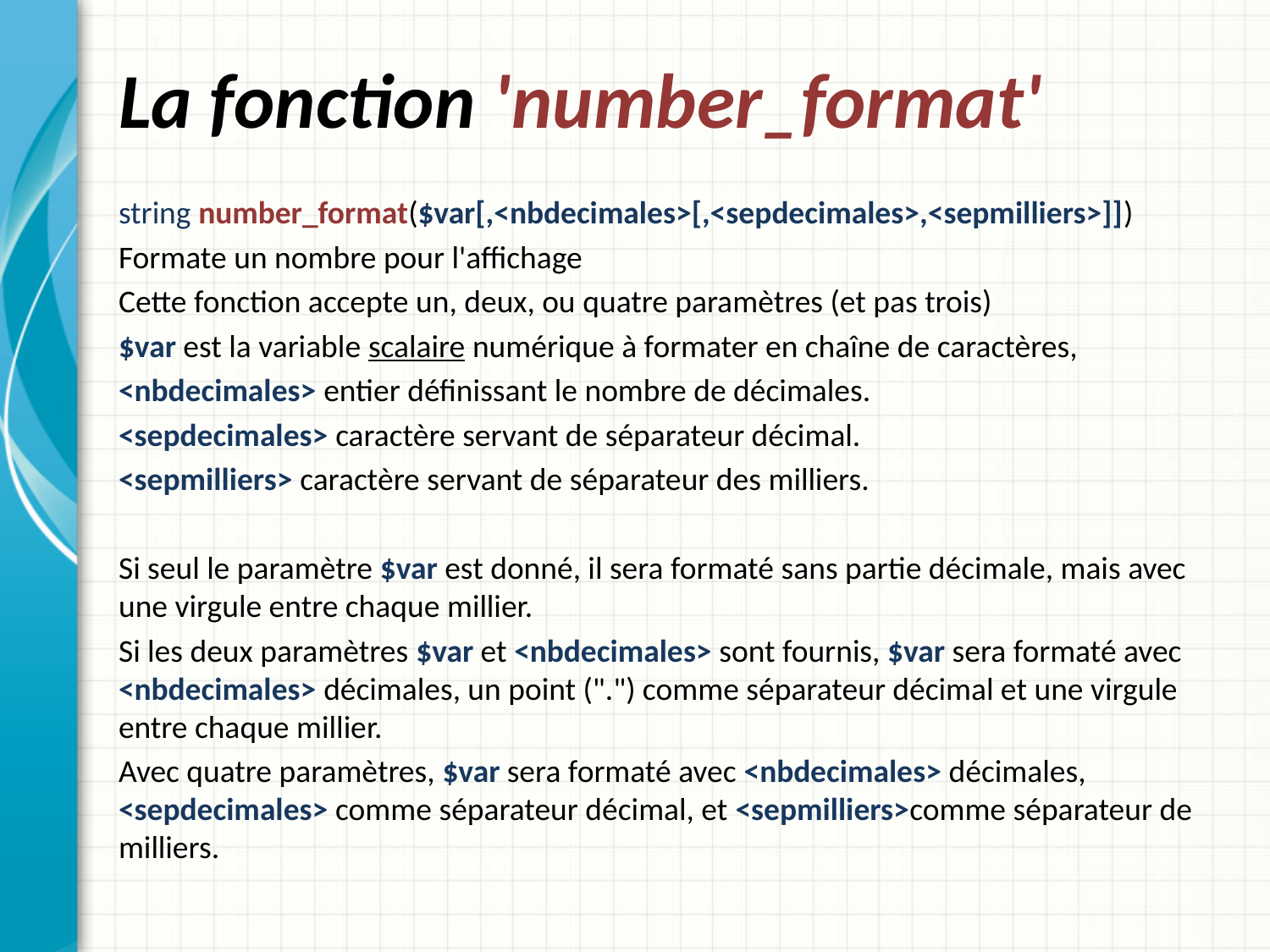

# La fonction 'number_format'
string number_format($var[,<nbdecimales>[,<sepdecimales>,<sepmilliers>]])
Formate un nombre pour l'affichage
Cette fonction accepte un, deux, ou quatre paramètres (et pas trois)
$var est la variable scalaire numérique à formater en chaîne de caractères,
<nbdecimales> entier définissant le nombre de décimales.
<sepdecimales> caractère servant de séparateur décimal.
<sepmilliers> caractère servant de séparateur des milliers.

Si seul le paramètre $var est donné, il sera formaté sans partie décimale, mais avec une virgule entre chaque millier.
Si les deux paramètres $var et <nbdecimales> sont fournis, $var sera formaté avec <nbdecimales> décimales, un point (".") comme séparateur décimal et une virgule entre chaque millier.
Avec quatre paramètres, $var sera formaté avec <nbdecimales> décimales, <sepdecimales> comme séparateur décimal, et <sepmilliers>comme séparateur de milliers.